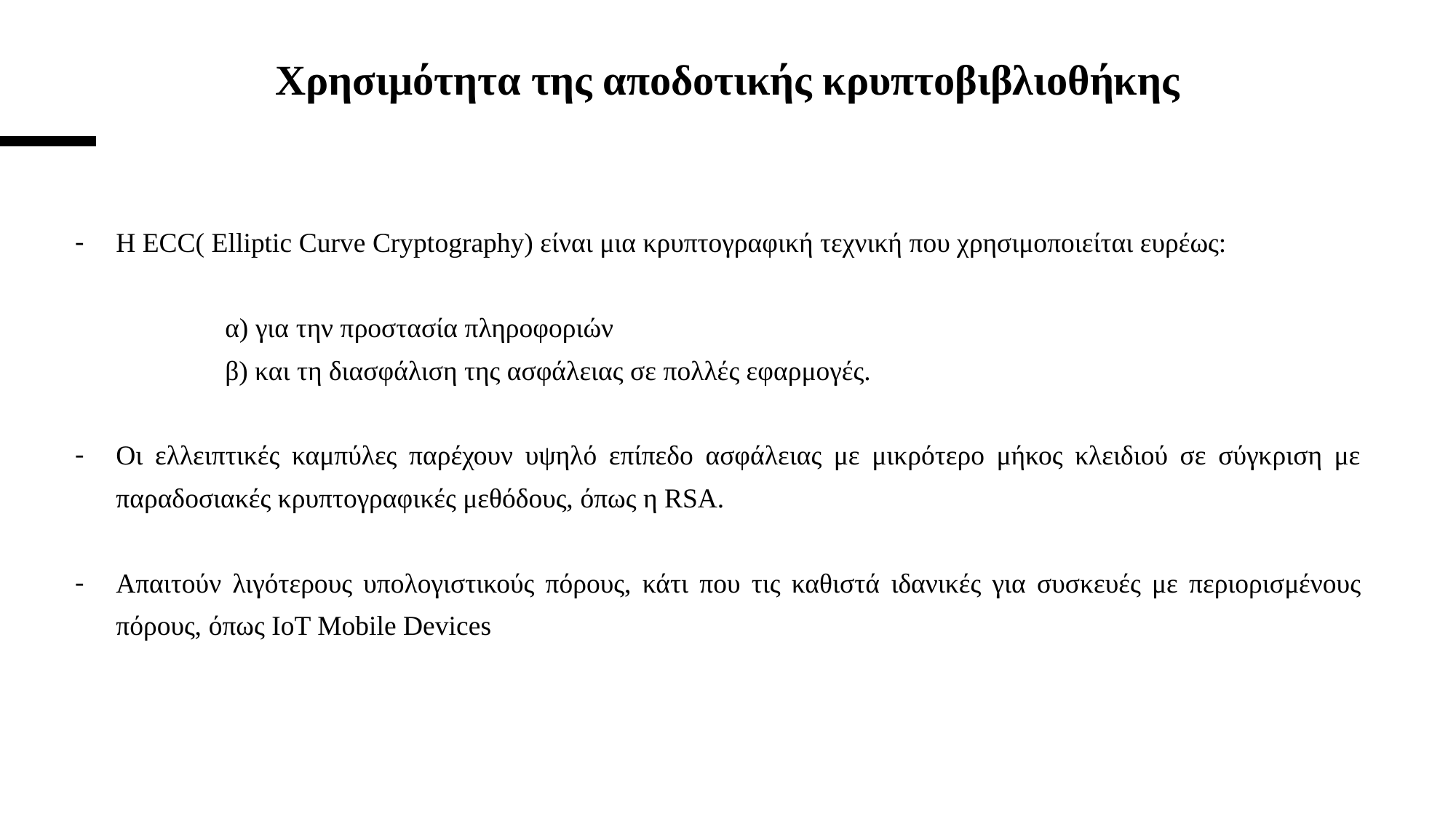

# Χρησιμότητα της αποδοτικής κρυπτοβιβλιοθήκης

Η ECC( Elliptic Curve Cryptography) είναι μια κρυπτογραφική τεχνική που χρησιμοποιείται ευρέως:

α) για την προστασία πληροφοριών
β) και τη διασφάλιση της ασφάλειας σε πολλές εφαρμογές.

Οι ελλειπτικές καμπύλες παρέχουν υψηλό επίπεδο ασφάλειας με μικρότερο μήκος κλειδιού σε σύγκριση με παραδοσιακές κρυπτογραφικές μεθόδους, όπως η RSA.

Απαιτούν λιγότερους υπολογιστικούς πόρους, κάτι που τις καθιστά ιδανικές για συσκευές με περιορισμένους πόρους, όπως IoT Mobile Devices